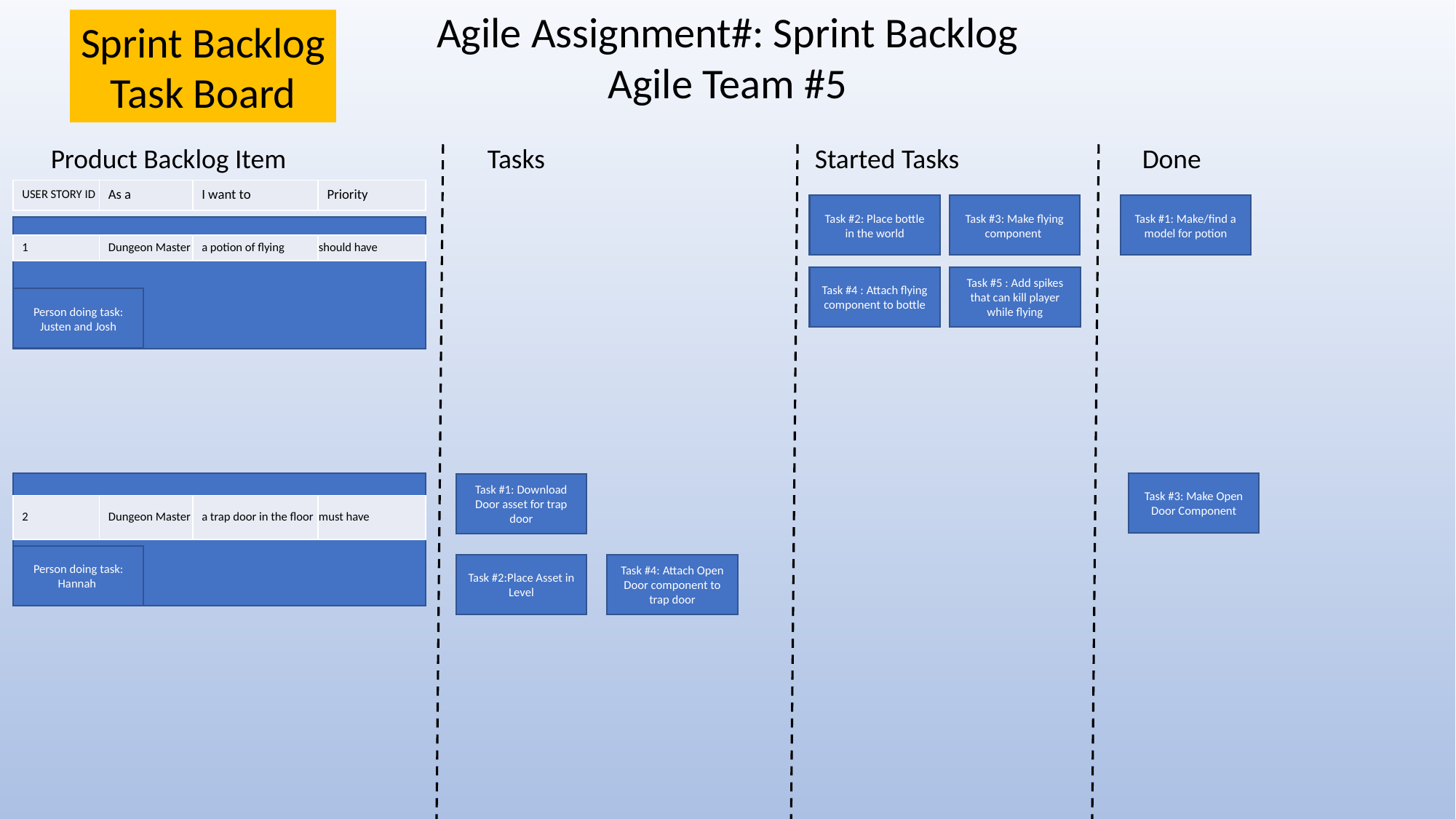

Agile Assignment#: Sprint Backlog
Agile Team #5
Sprint Backlog
Task Board
Product Backlog Item		Tasks			Started Tasks		Done
| USER STORY ID | As a | I want to | Priority |
| --- | --- | --- | --- |
Task #2: Place bottle in the world
Task #3: Make flying component
Task #1: Make/find a model for potion

| 1 | Dungeon Master | a potion of flying | should have |
| --- | --- | --- | --- |
Task #4 : Attach flying component to bottle
Task #5 : Add spikes that can kill player while flying
Person doing task: Justen and Josh

Task #3: Make Open Door Component
Task #1: Download Door asset for trap door
| 2 | Dungeon Master | a trap door in the floor | must have |
| --- | --- | --- | --- |
Person doing task: Hannah
Task #2:Place Asset in Level
Task #4: Attach Open Door component to trap door